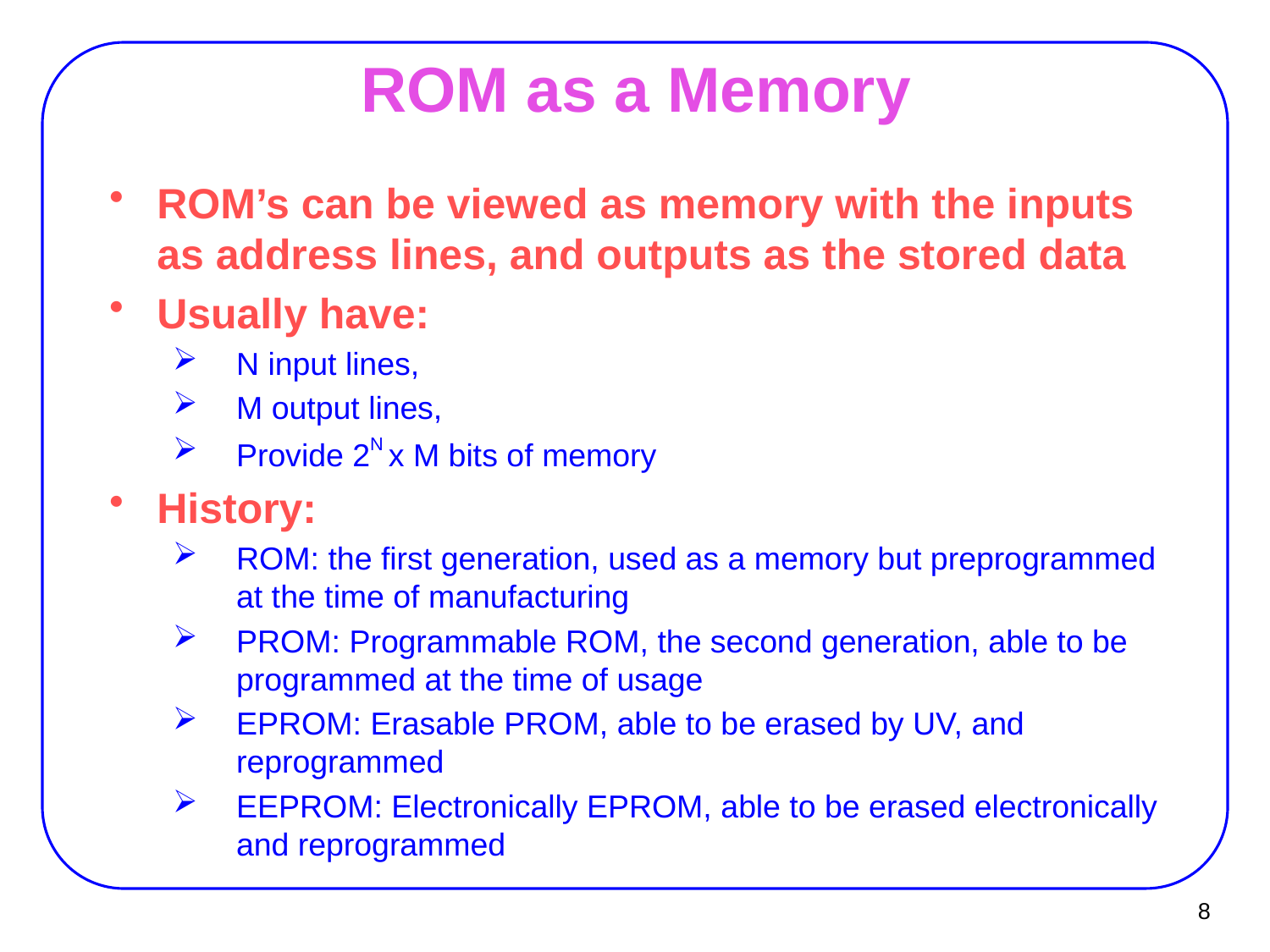

# ROM as a Memory
ROM’s can be viewed as memory with the inputs as address lines, and outputs as the stored data
Usually have:
N input lines,
M output lines,
Provide 2N x M bits of memory
History:
ROM: the first generation, used as a memory but preprogrammed at the time of manufacturing
PROM: Programmable ROM, the second generation, able to be programmed at the time of usage
EPROM: Erasable PROM, able to be erased by UV, and reprogrammed
EEPROM: Electronically EPROM, able to be erased electronically and reprogrammed
8